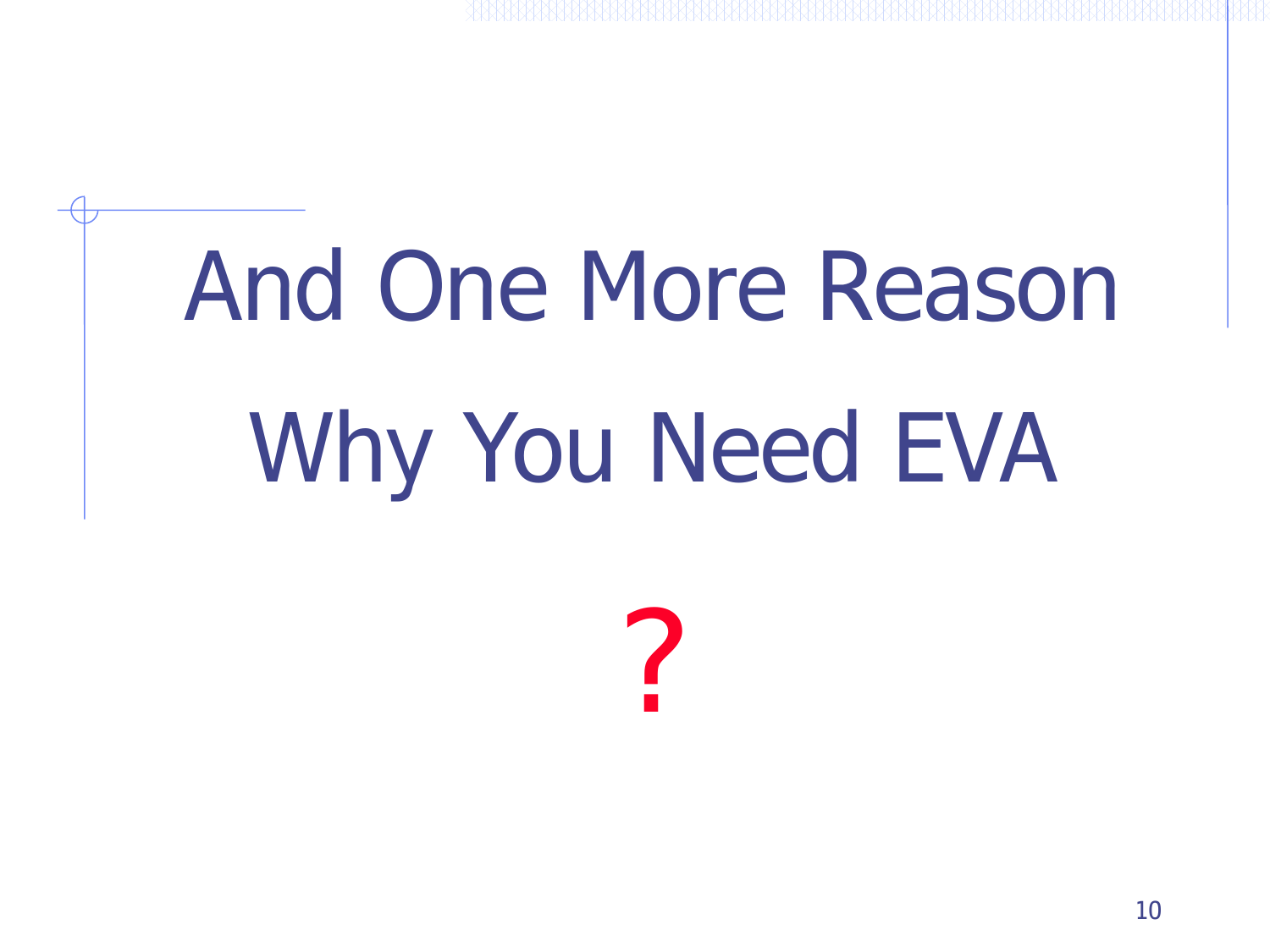

And One More Reason
Why You Need EVA
?
10